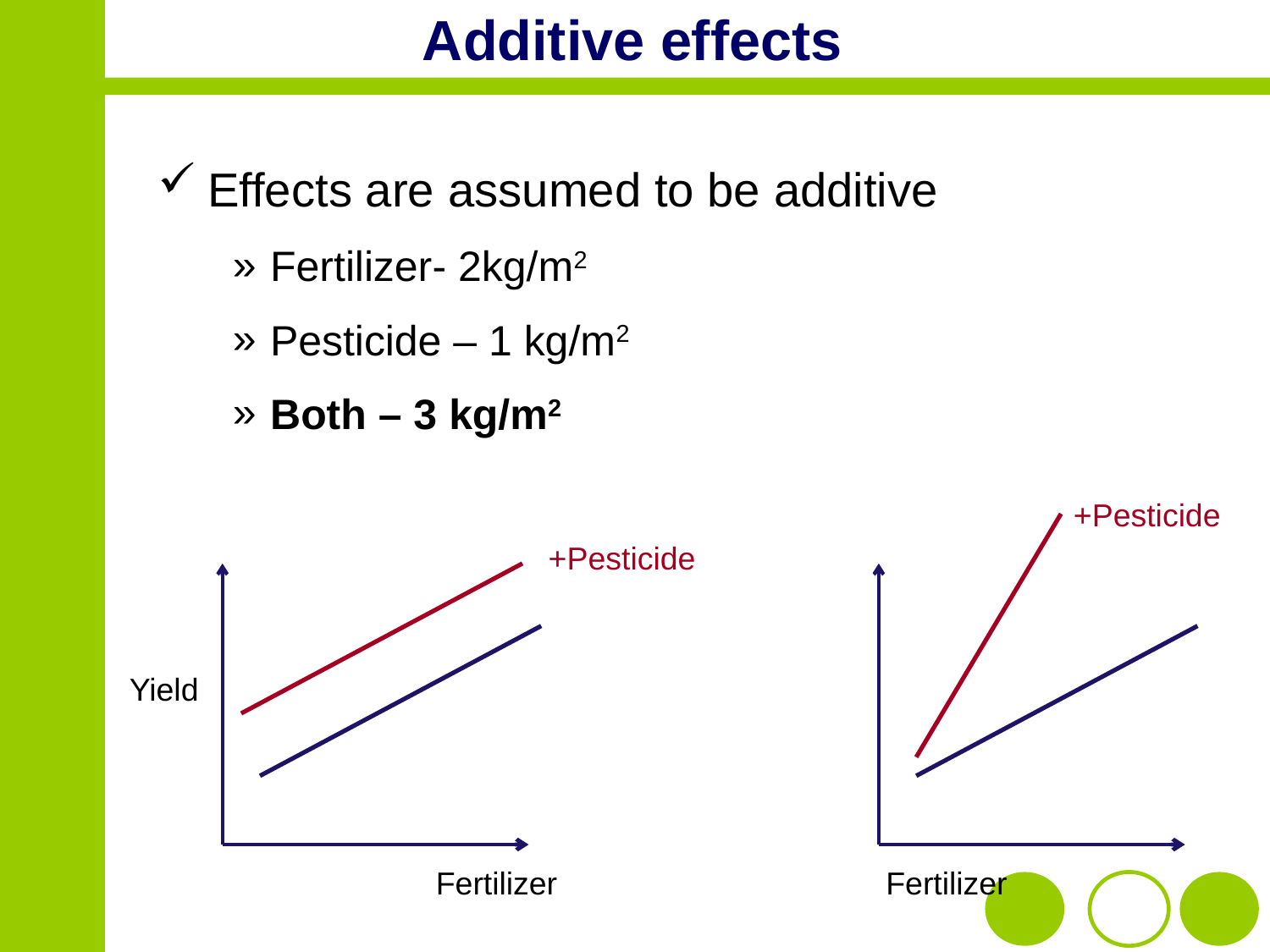

# Additive effects
Effects are assumed to be additive
Fertilizer- 2kg/m2
Pesticide – 1 kg/m2
Both – 3 kg/m2

+Pesticide
+Pesticide
Yield
Fertilizer
Fertilizer